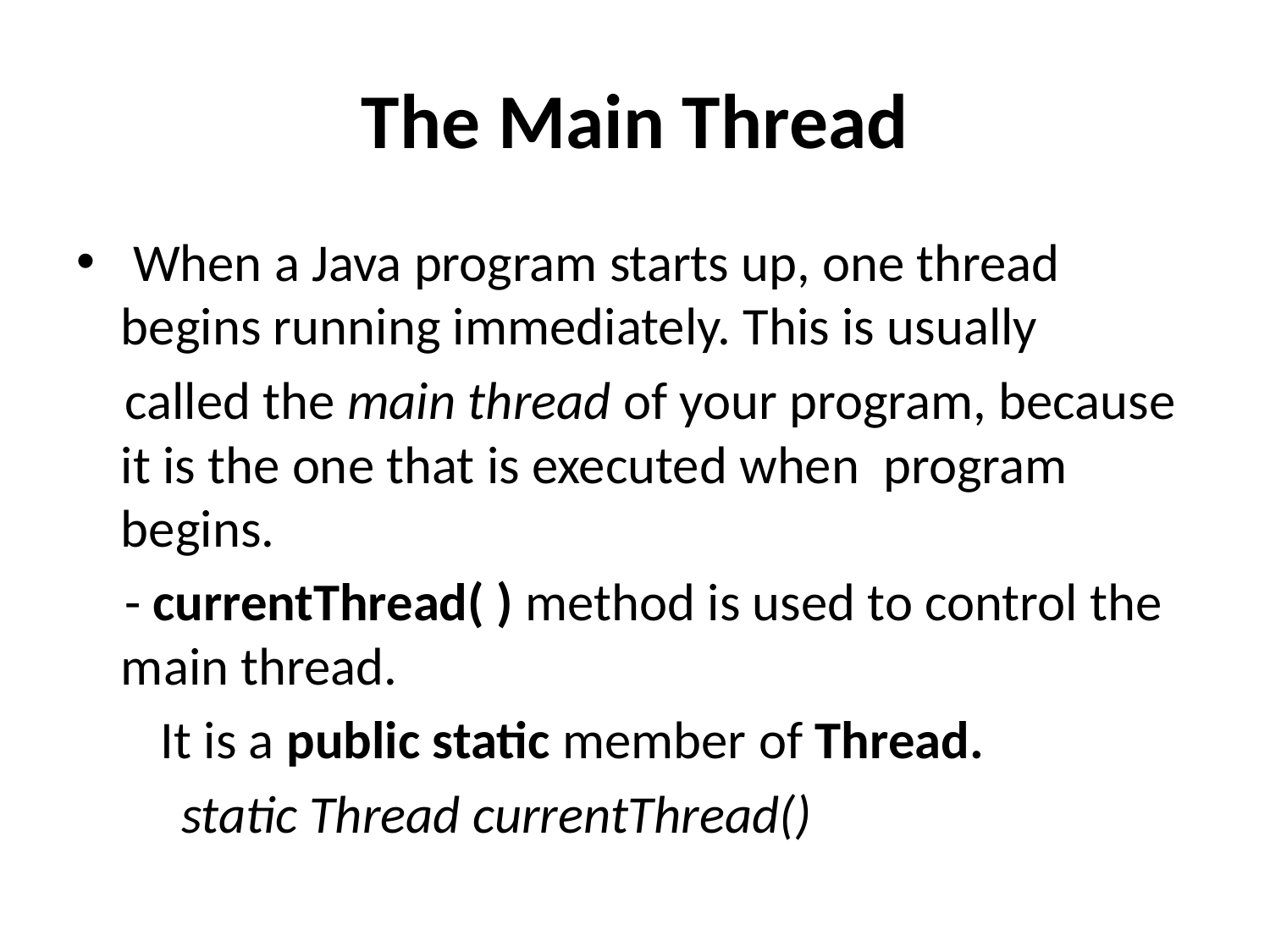

# The Main Thread
 When a Java program starts up, one thread begins running immediately. This is usually
    called the main thread of your program, because it is the one that is executed when  program begins.
    - currentThread( ) method is used to control the main thread.
       It is a public static member of Thread.
		     static Thread currentThread()